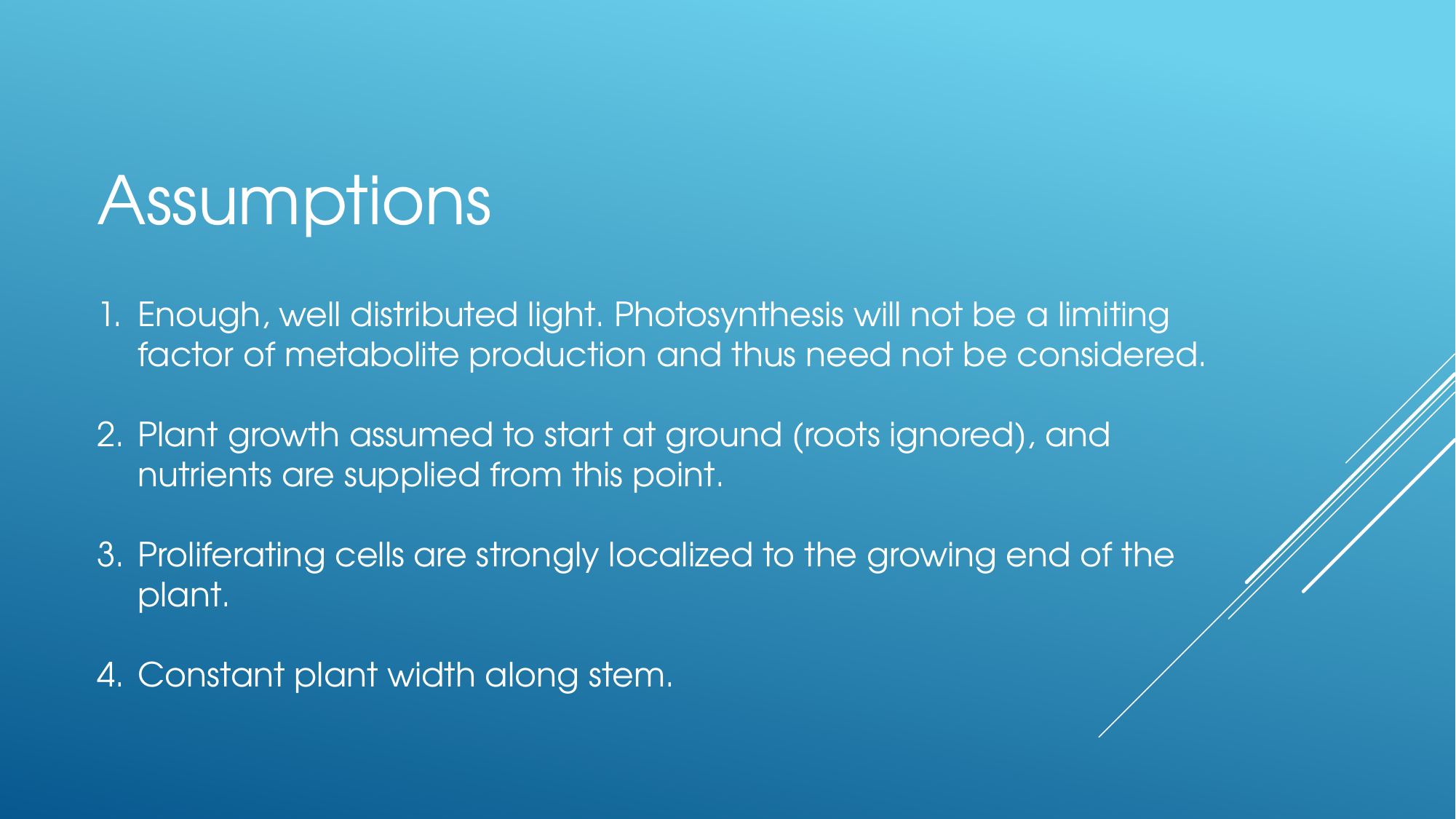

# Assumptions
Enough, well distributed light. Photosynthesis will not be a limiting factor of metabolite production and thus need not be considered.

Plant growth assumed to start at ground (roots ignored), and nutrients are supplied from this point.

Proliferating cells are strongly localized to the growing end of the plant.

Constant plant width along stem.